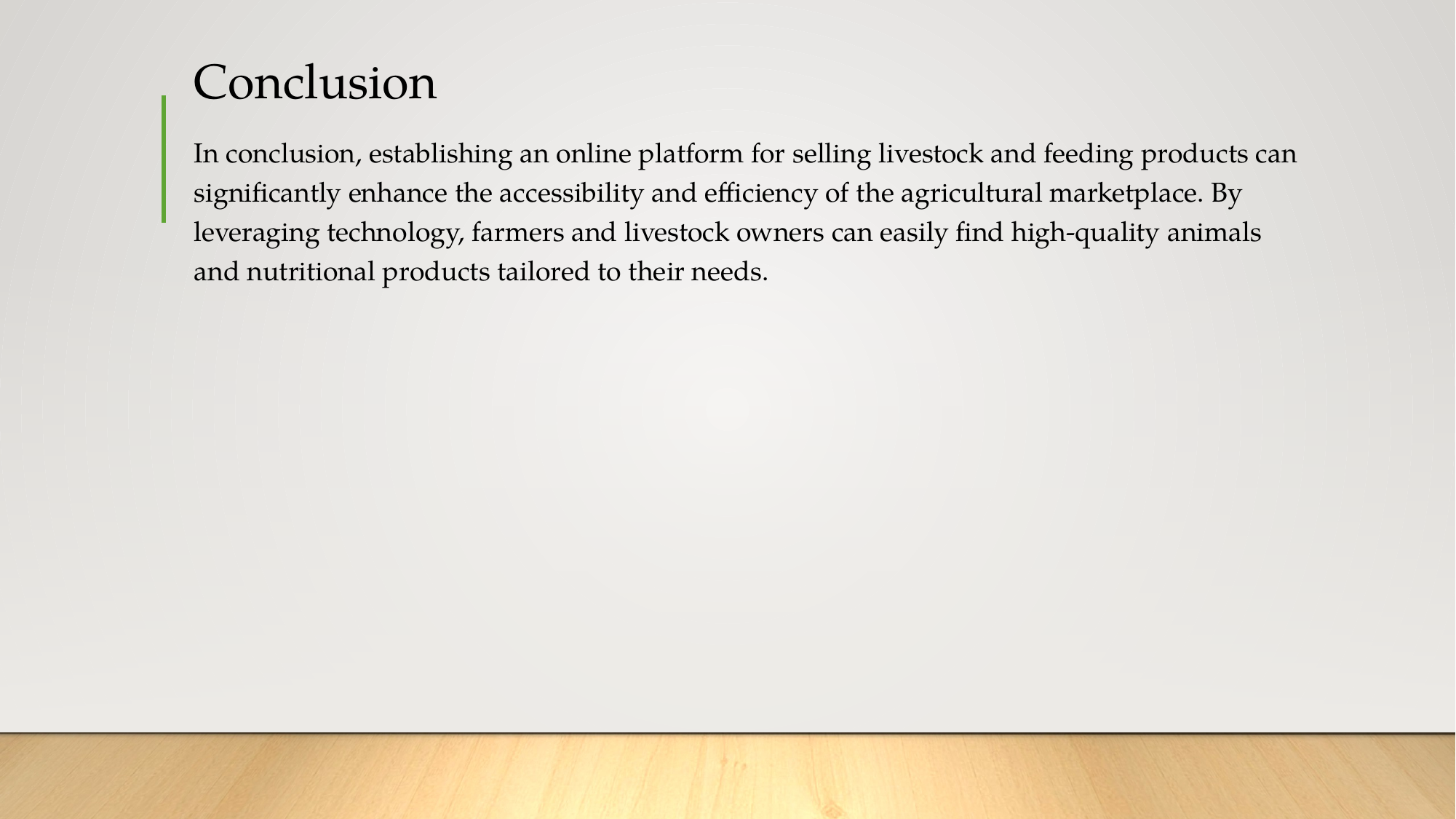

# Conclusion
In conclusion, establishing an online platform for selling livestock and feeding products can significantly enhance the accessibility and efficiency of the agricultural marketplace. By leveraging technology, farmers and livestock owners can easily find high-quality animals and nutritional products tailored to their needs.